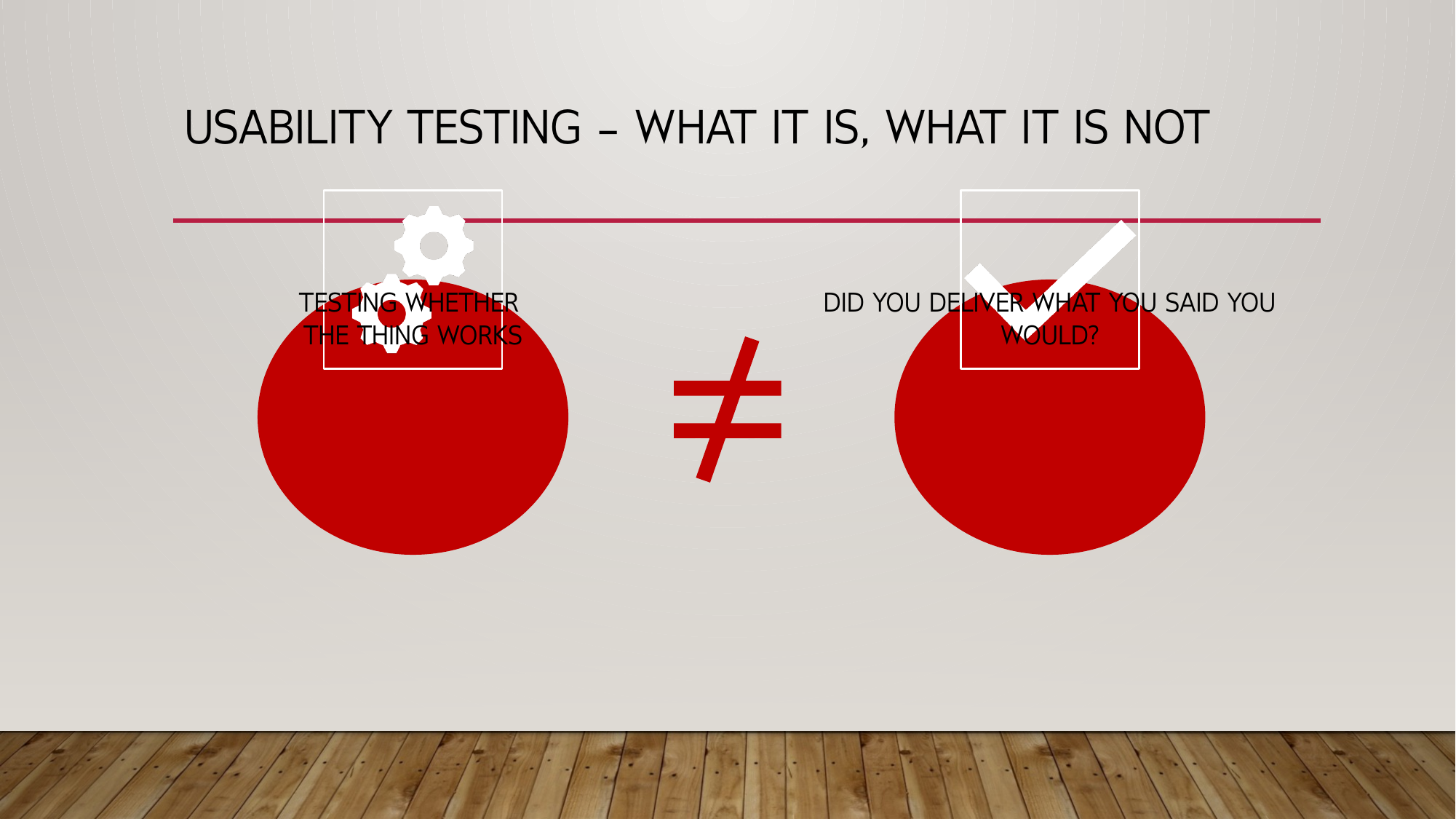

# Usability Testing – what it is, what it is not
Testing whether
the thing works
Did you deliver what you said you would?